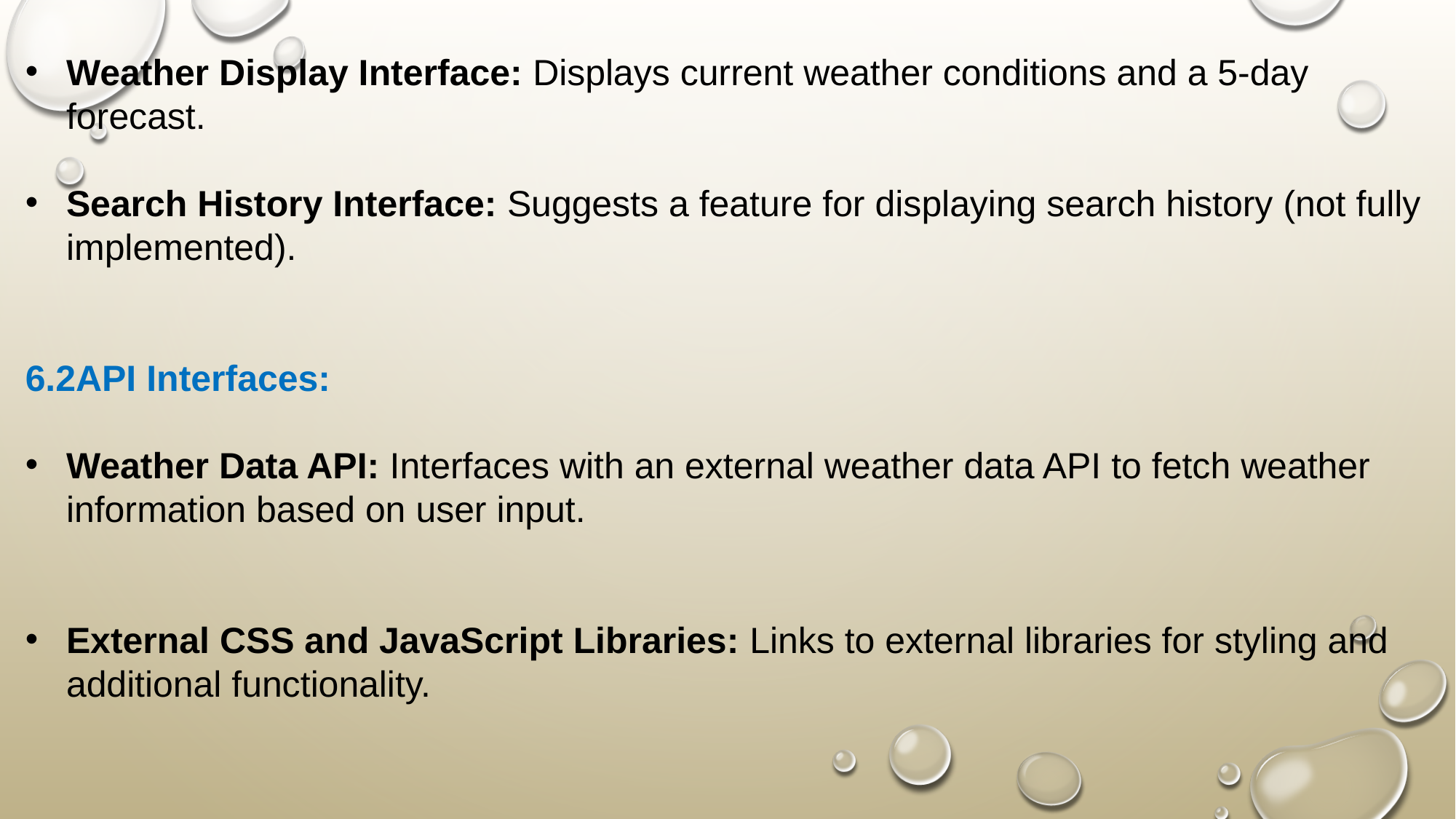

Weather Display Interface: Displays current weather conditions and a 5-day forecast.

Search History Interface: Suggests a feature for displaying search history (not fully implemented).

6.2API Interfaces:

Weather Data API: Interfaces with an external weather data API to fetch weather information based on user input.

External CSS and JavaScript Libraries: Links to external libraries for styling and additional functionality.